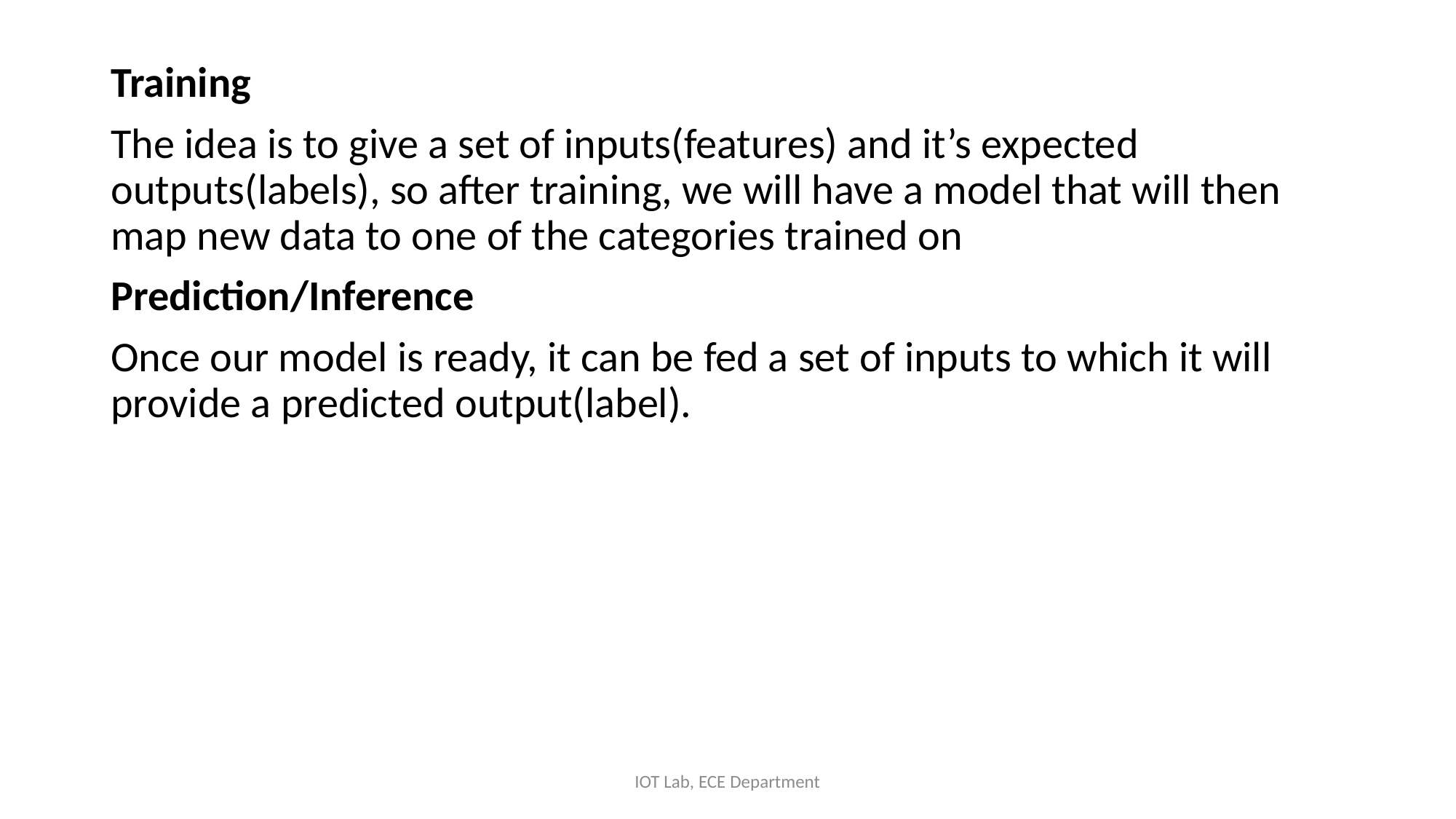

Training
The idea is to give a set of inputs(features) and it’s expected outputs(labels), so after training, we will have a model that will then map new data to one of the categories trained on
Prediction/Inference
Once our model is ready, it can be fed a set of inputs to which it will provide a predicted output(label).

IOT Lab, ECE Department